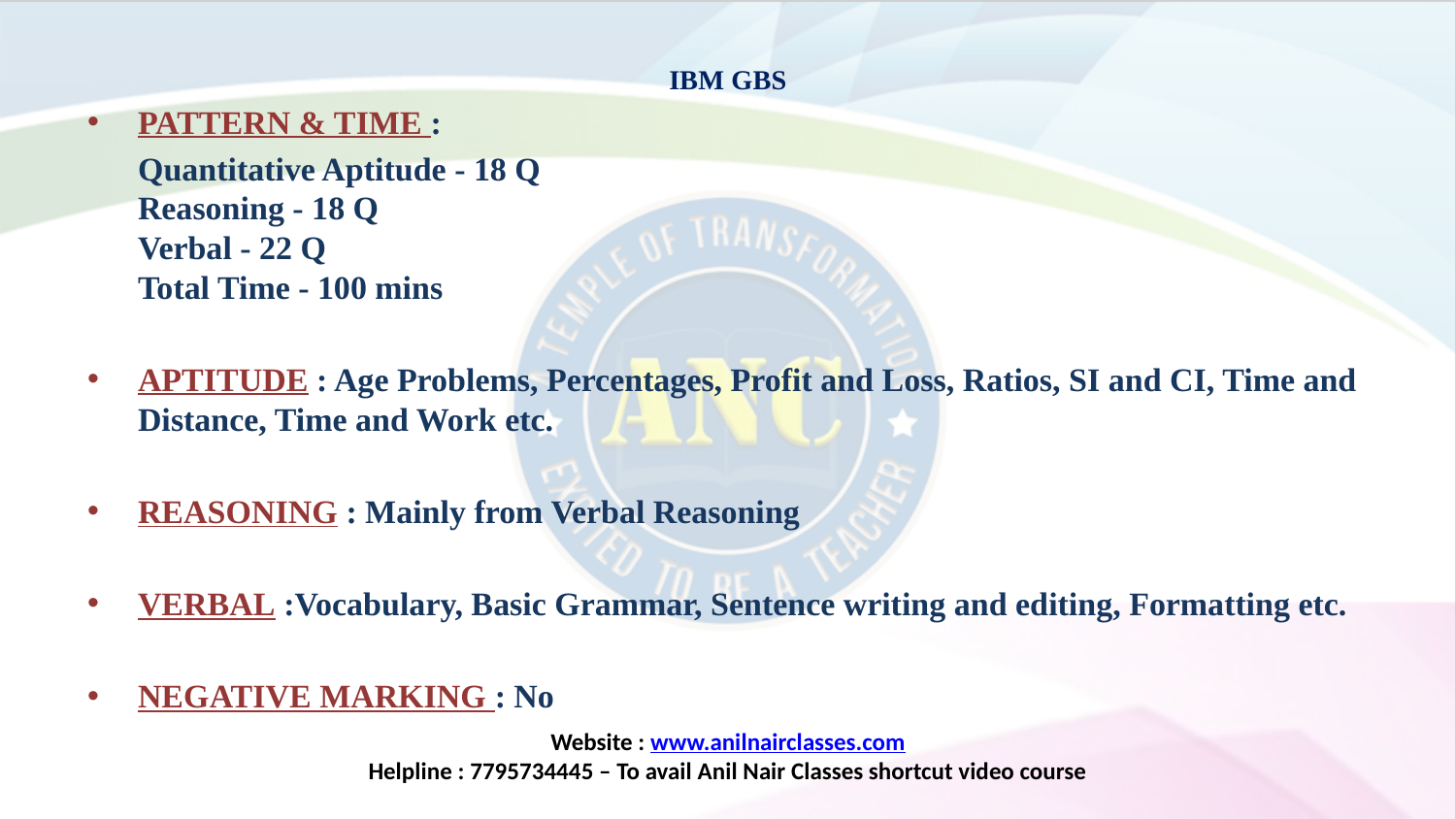

# IBM GBS
PATTERN & TIME :
	Quantitative Aptitude - 18 Q
Reasoning - 18 Q
Verbal - 22 Q
Total Time - 100 mins

APTITUDE : Age Problems, Percentages, Profit and Loss, Ratios, SI and CI, Time and Distance, Time and Work etc.

REASONING : Mainly from Verbal Reasoning

VERBAL :Vocabulary, Basic Grammar, Sentence writing and editing, Formatting etc.

NEGATIVE MARKING : No

Website : www.anilnairclasses.com
Helpline : 7795734445 – To avail Anil Nair Classes shortcut video course